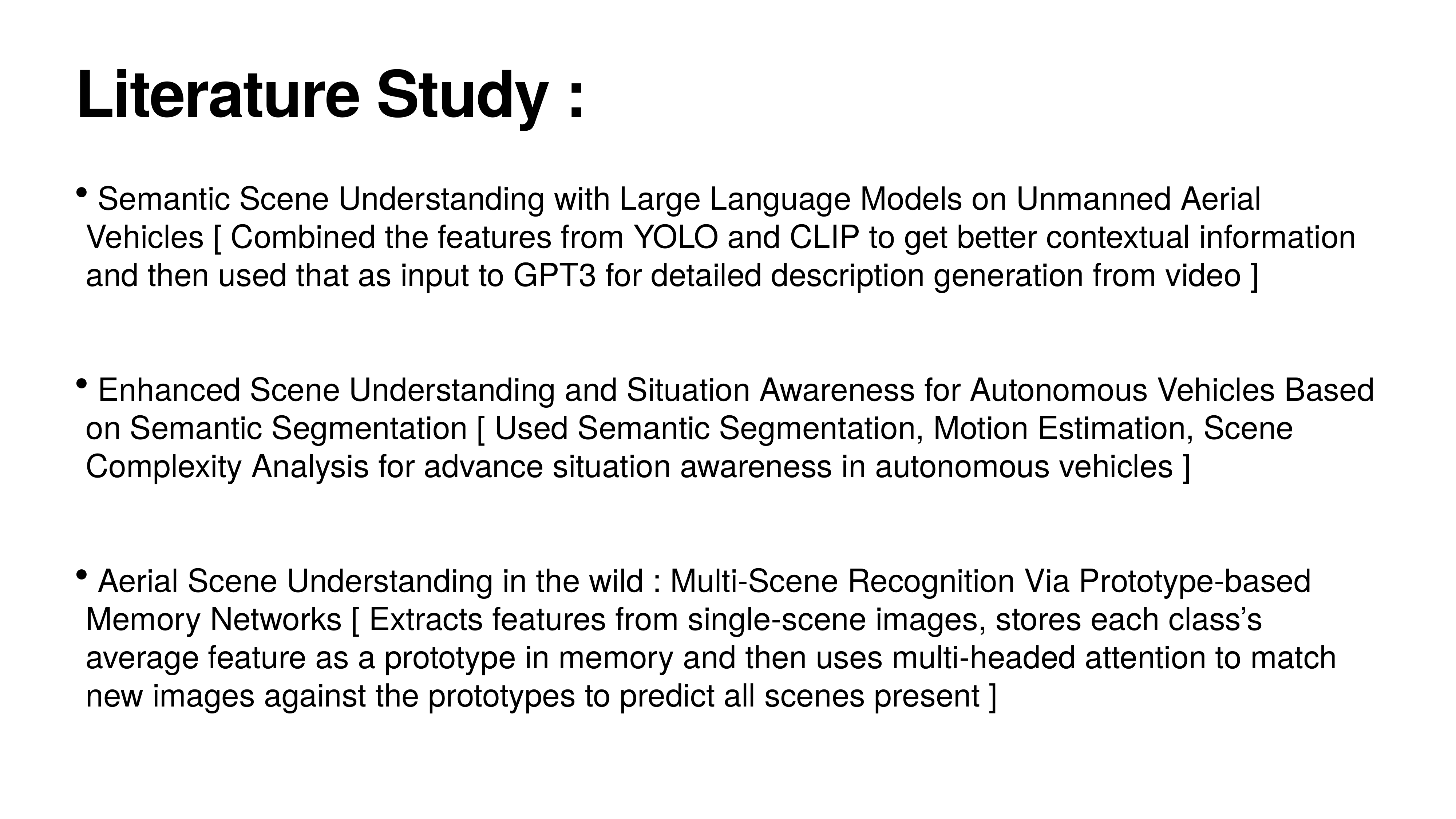

# Literature Study :
 Semantic Scene Understanding with Large Language Models on Unmanned Aerial Vehicles [ Combined the features from YOLO and CLIP to get better contextual information and then used that as input to GPT3 for detailed description generation from video ]
 Enhanced Scene Understanding and Situation Awareness for Autonomous Vehicles Based on Semantic Segmentation [ Used Semantic Segmentation, Motion Estimation, Scene Complexity Analysis for advance situation awareness in autonomous vehicles ]
 Aerial Scene Understanding in the wild : Multi-Scene Recognition Via Prototype-based Memory Networks [ Extracts features from single-scene images, stores each class’s average feature as a prototype in memory and then uses multi-headed attention to match new images against the prototypes to predict all scenes present ]